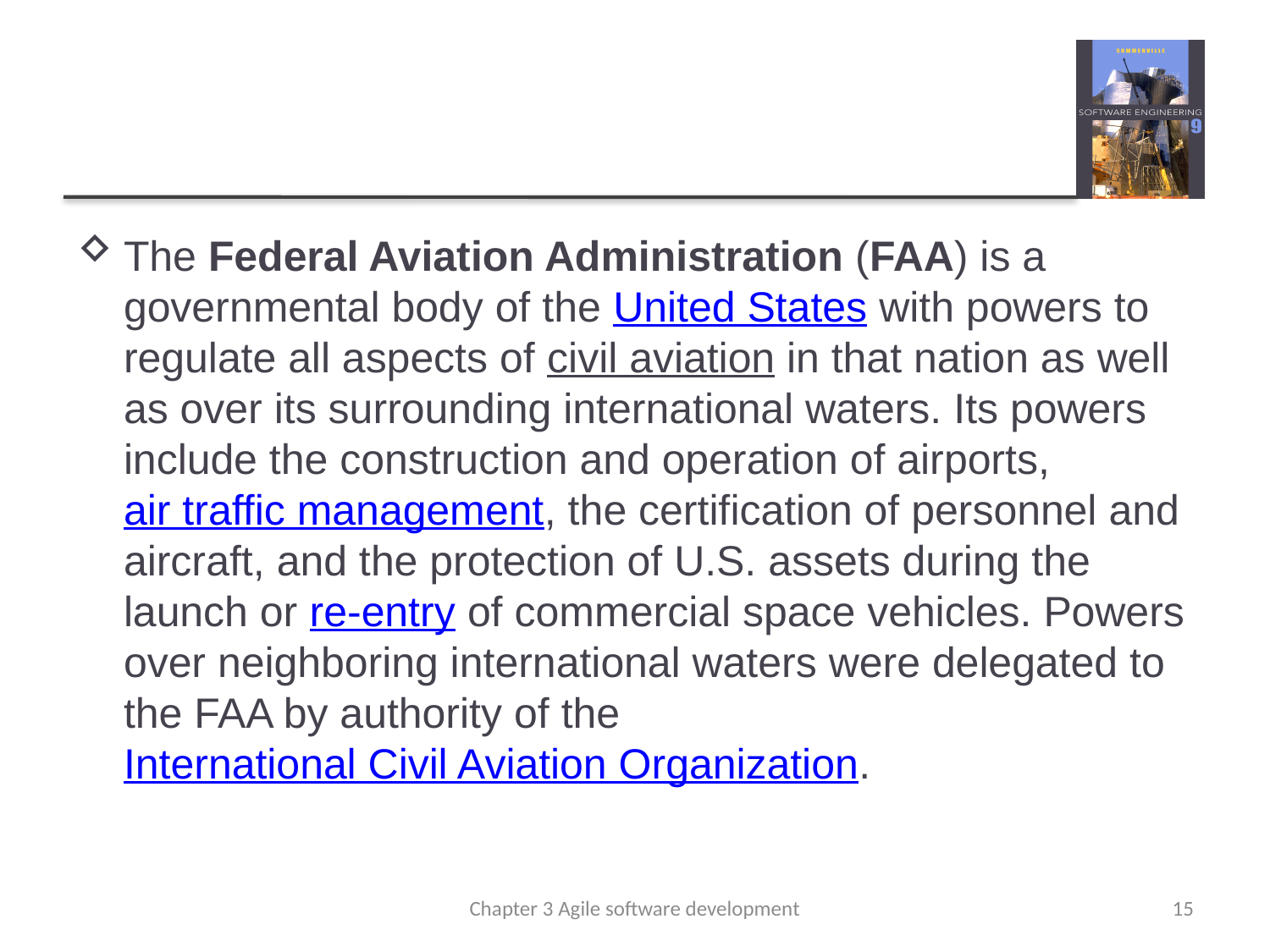

#
The Federal Aviation Administration (FAA) is a governmental body of the United States with powers to regulate all aspects of civil aviation in that nation as well as over its surrounding international waters. Its powers include the construction and operation of airports, air traffic management, the certification of personnel and aircraft, and the protection of U.S. assets during the launch or re-entry of commercial space vehicles. Powers over neighboring international waters were delegated to the FAA by authority of the International Civil Aviation Organization.
Chapter 3 Agile software development
15